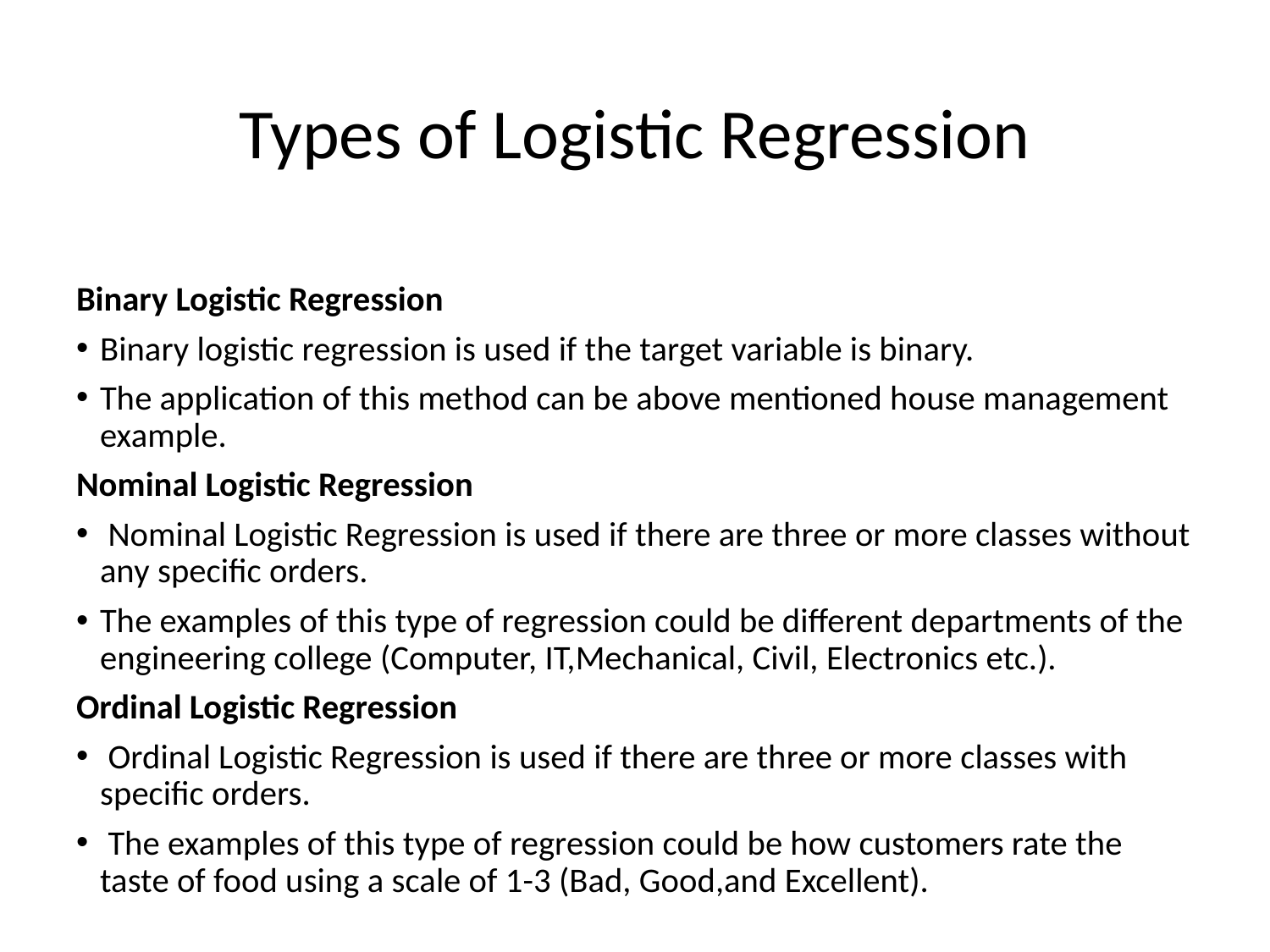

# Types of Logistic Regression
Binary Logistic Regression
Binary logistic regression is used if the target variable is binary.
The application of this method can be above mentioned house management example.
Nominal Logistic Regression
 Nominal Logistic Regression is used if there are three or more classes without any specific orders.
The examples of this type of regression could be different departments of the engineering college (Computer, IT,Mechanical, Civil, Electronics etc.).
Ordinal Logistic Regression
 Ordinal Logistic Regression is used if there are three or more classes with specific orders.
 The examples of this type of regression could be how customers rate the taste of food using a scale of 1-3 (Bad, Good,and Excellent).